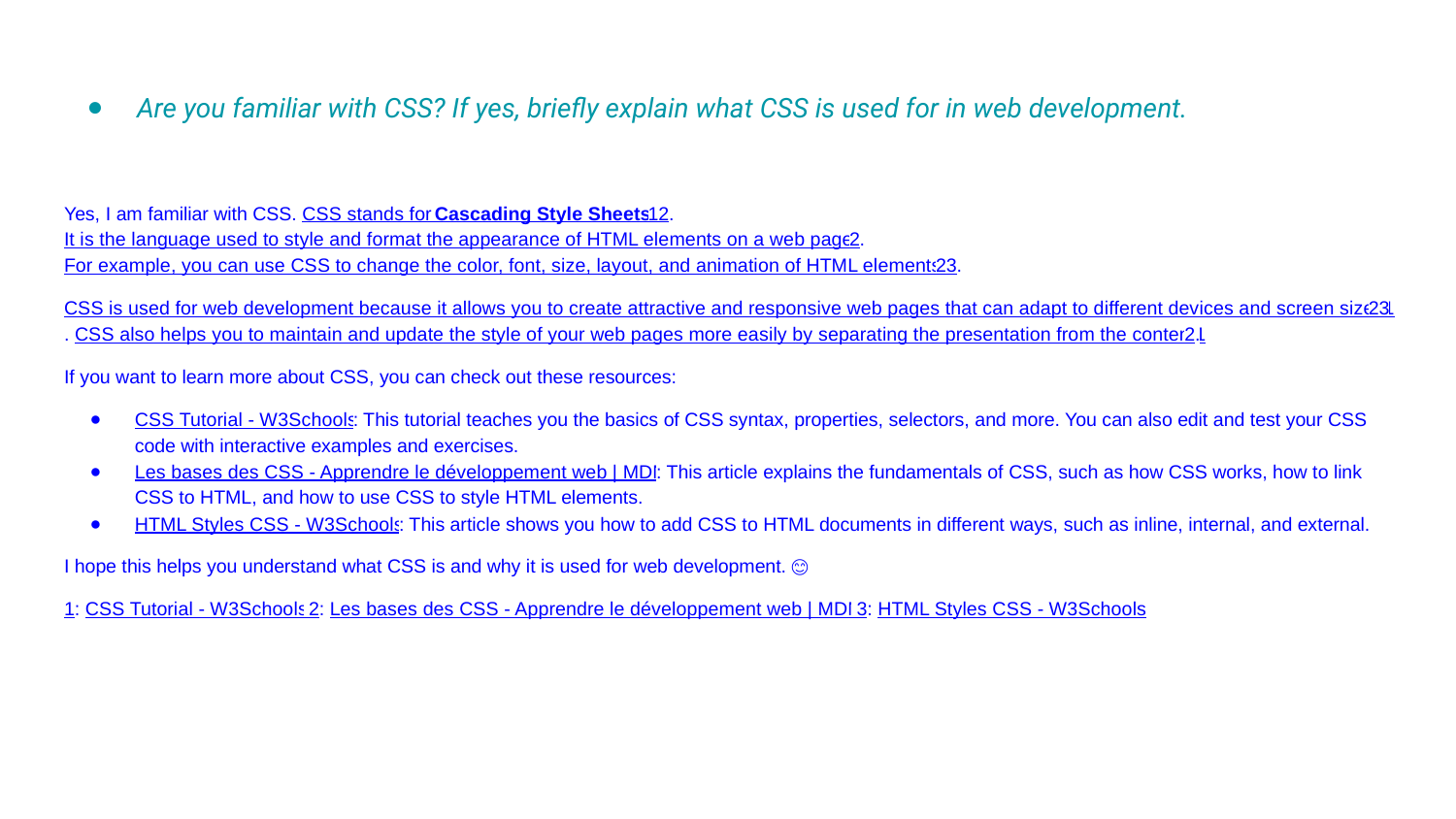

# Are you familiar with CSS? If yes, briefly explain what CSS is used for in web development.

Yes, I am familiar with CSS. CSS stands for Cascading Style Sheets12. It is the language used to style and format the appearance of HTML elements on a web page12. For example, you can use CSS to change the color, font, size, layout, and animation of HTML elements123.
CSS is used for web development because it allows you to create attractive and responsive web pages that can adapt to different devices and screen sizes123. CSS also helps you to maintain and update the style of your web pages more easily by separating the presentation from the content12.
If you want to learn more about CSS, you can check out these resources:
CSS Tutorial - W3Schools: This tutorial teaches you the basics of CSS syntax, properties, selectors, and more. You can also edit and test your CSS code with interactive examples and exercises.
Les bases des CSS - Apprendre le développement web | MDN: This article explains the fundamentals of CSS, such as how CSS works, how to link CSS to HTML, and how to use CSS to style HTML elements.
HTML Styles CSS - W3Schools: This article shows you how to add CSS to HTML documents in different ways, such as inline, internal, and external.
I hope this helps you understand what CSS is and why it is used for web development. 😊
1: CSS Tutorial - W3Schools 2: Les bases des CSS - Apprendre le développement web | MDN 3: HTML Styles CSS - W3Schools